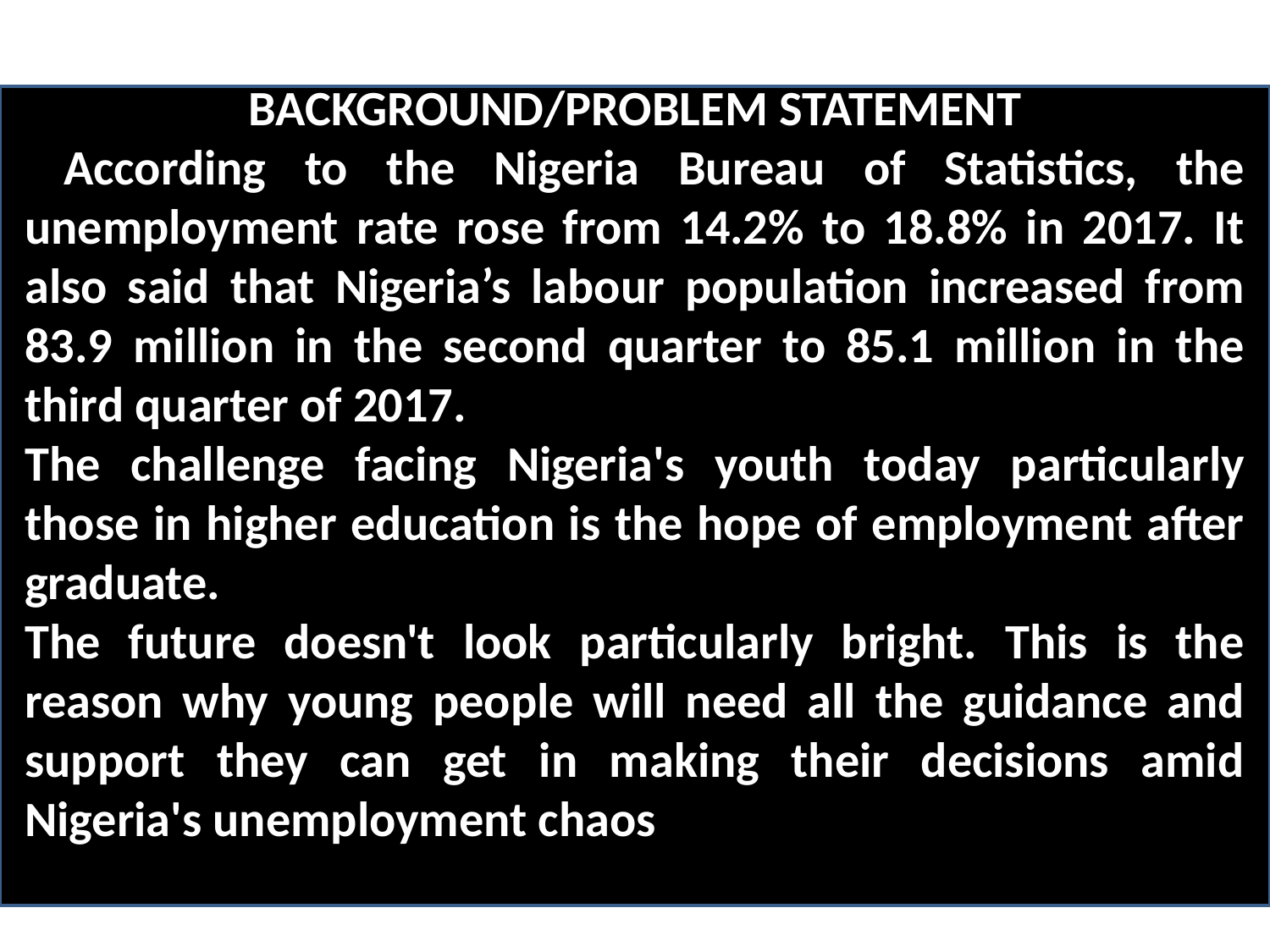

BACKGROUND/PROBLEM STATEMENT
 According to the Nigeria Bureau of Statistics, the unemployment rate rose from 14.2% to 18.8% in 2017. It also said that Nigeria’s labour population increased from 83.9 million in the second quarter to 85.1 million in the third quarter of 2017.
The challenge facing Nigeria's youth today particularly those in higher education is the hope of employment after graduate.
The future doesn't look particularly bright. This is the reason why young people will need all the guidance and support they can get in making their decisions amid Nigeria's unemployment chaos